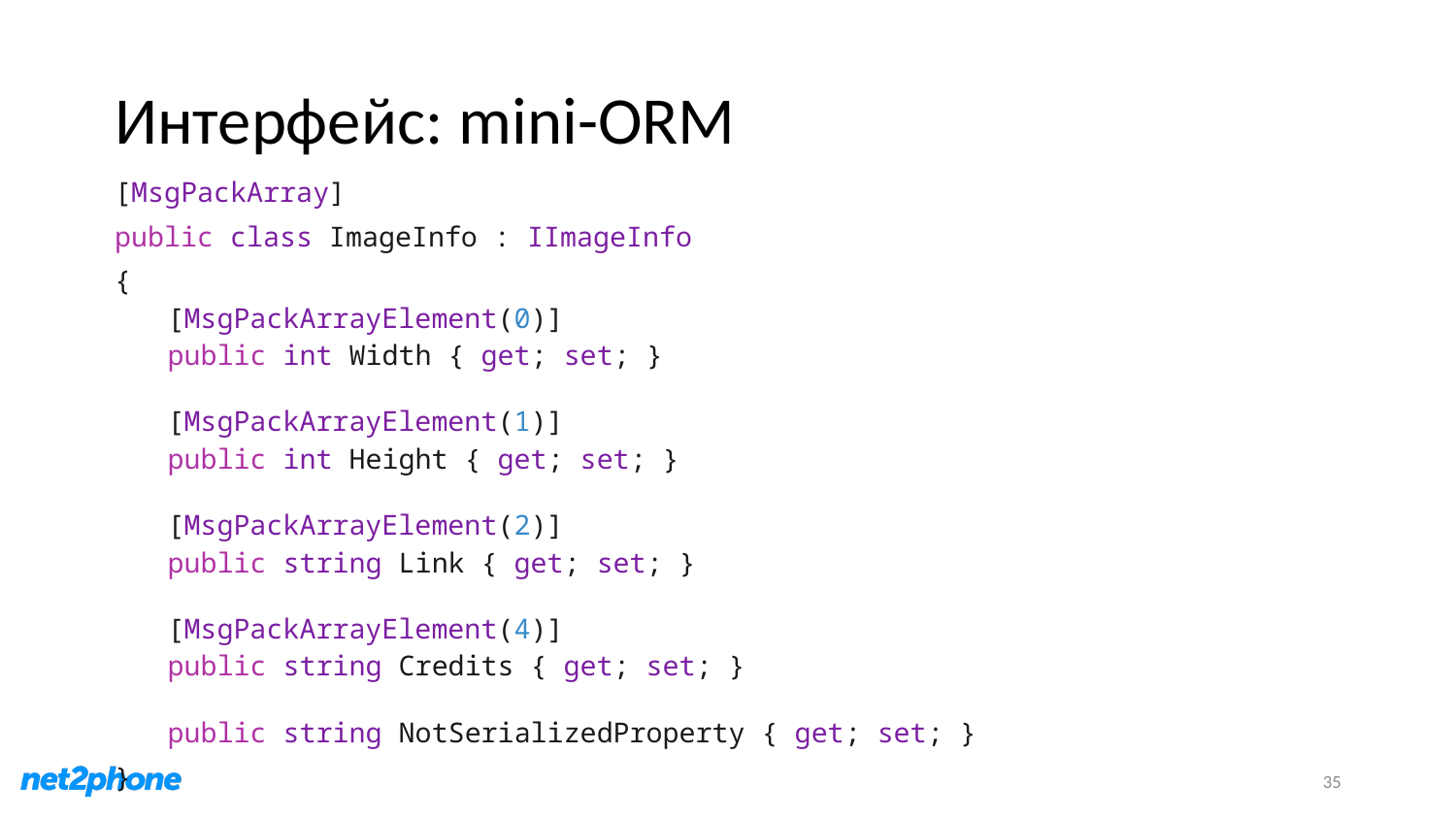

# Интерфейс: mini-ORM
[MsgPackArray]
public class ImageInfo : IImageInfo
{
[MsgPackArrayElement(0)]
public int Width { get; set; }
[MsgPackArrayElement(1)]
public int Height { get; set; }
[MsgPackArrayElement(2)]
public string Link { get; set; }
[MsgPackArrayElement(4)]
public string Credits { get; set; }
public string NotSerializedProperty { get; set; }
}

35